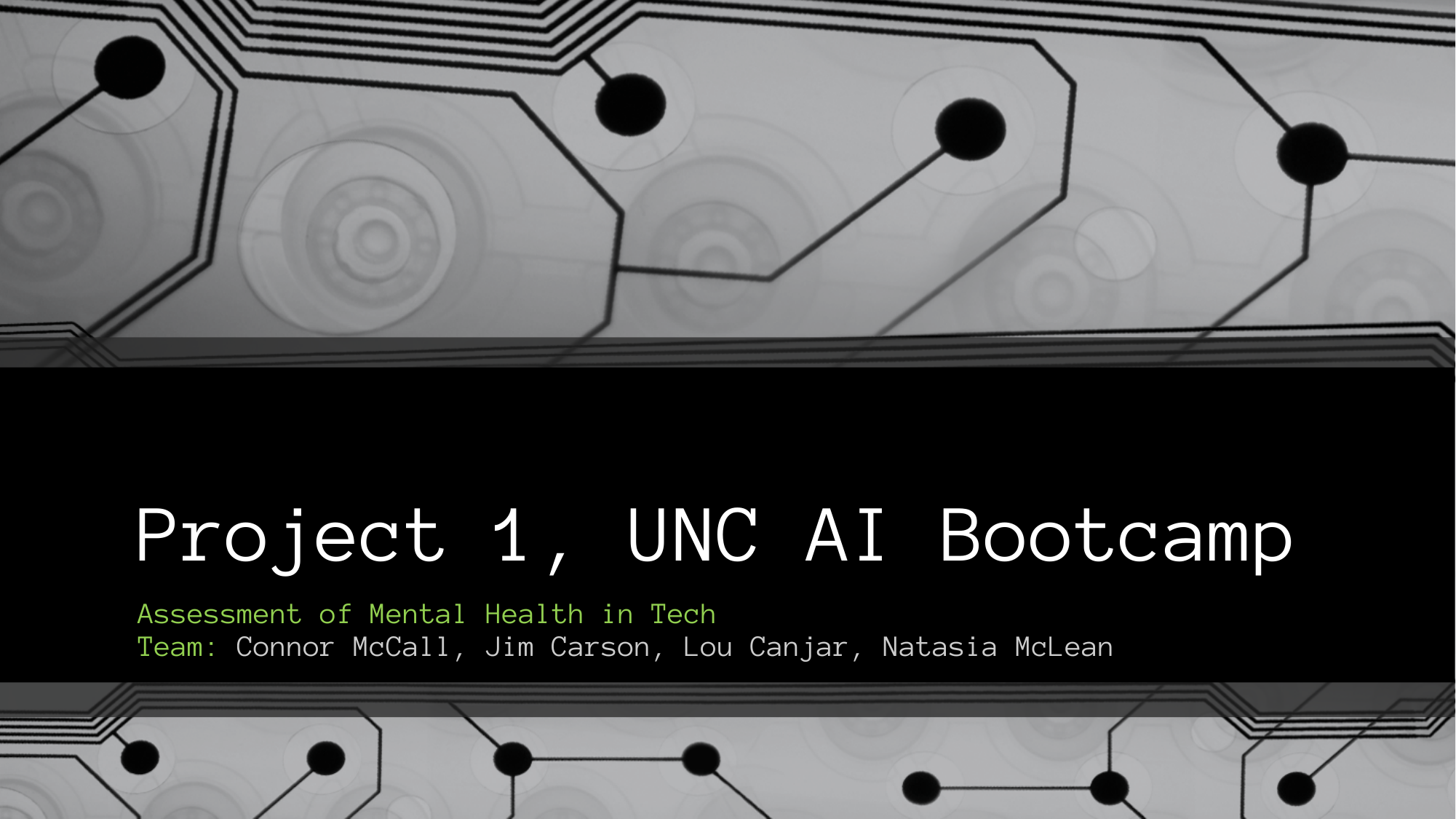

# Project 1, UNC AI Bootcamp
Assessment of Mental Health in Tech
Team: Connor McCall, Jim Carson, Lou Canjar, Natasia McLean